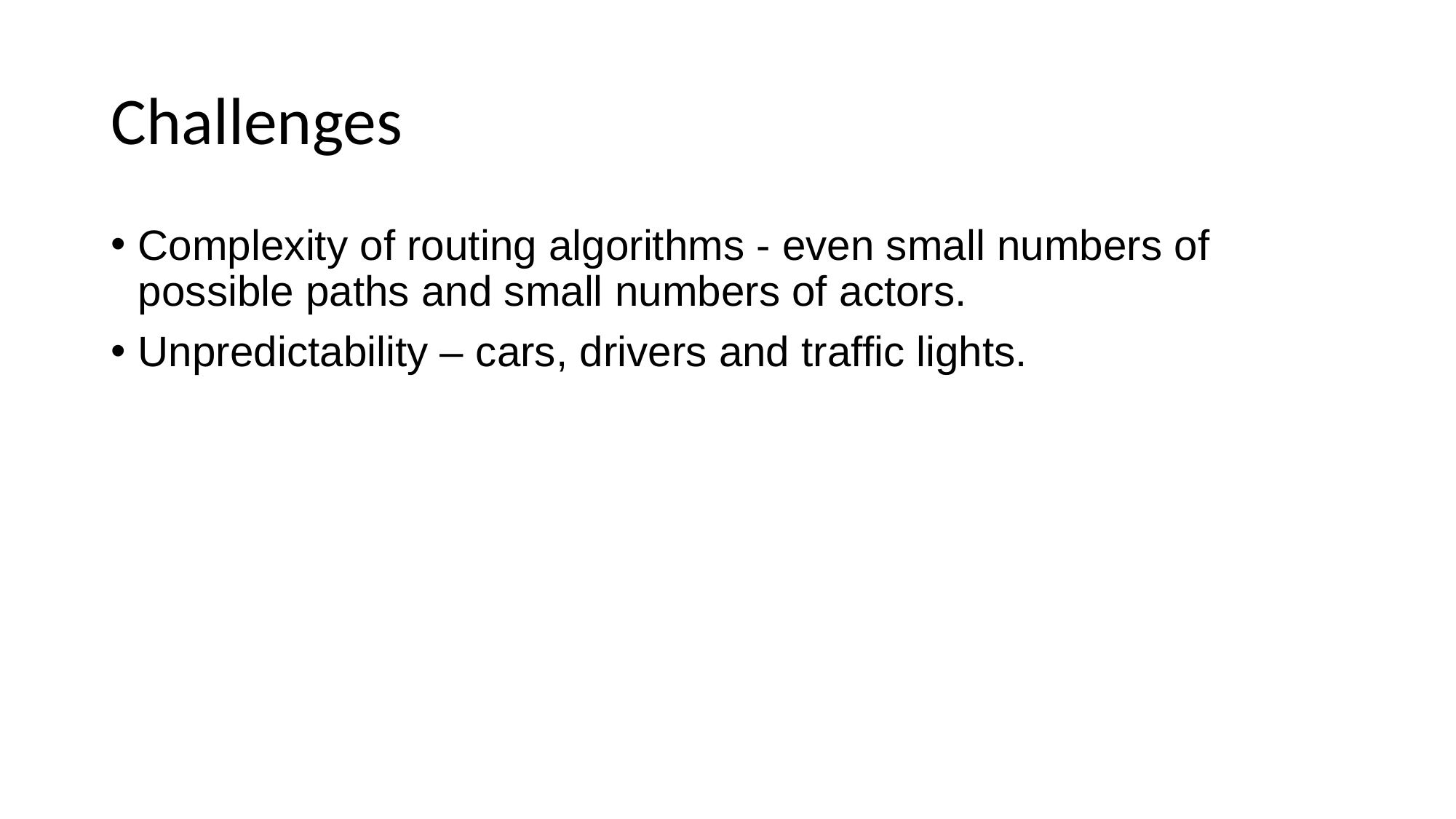

# Challenges
Complexity of routing algorithms - even small numbers of possible paths and small numbers of actors.
Unpredictability – cars, drivers and traffic lights.